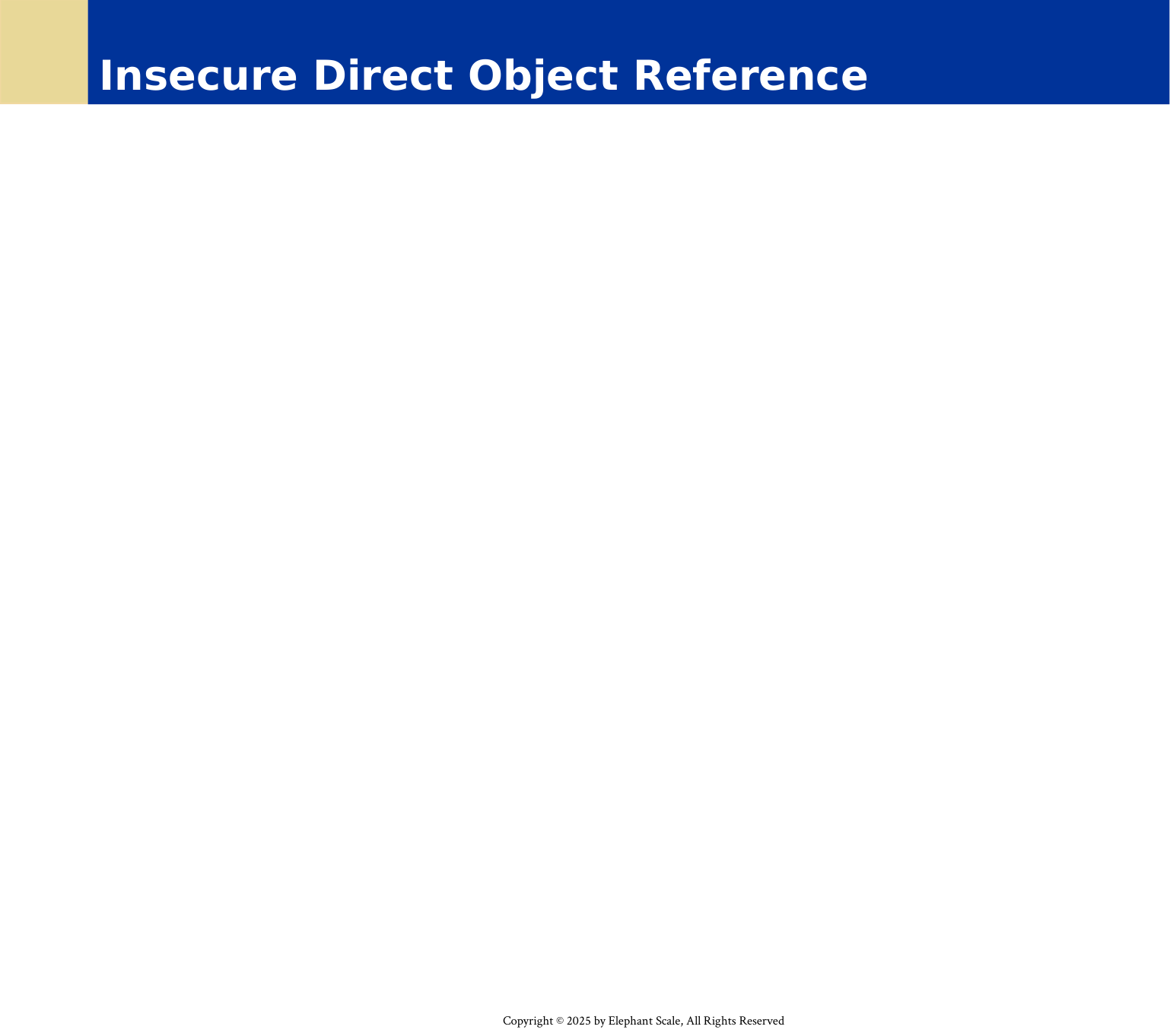

# Insecure Direct Object Reference

Copyright © 2025 by Elephant Scale, All Rights Reserved